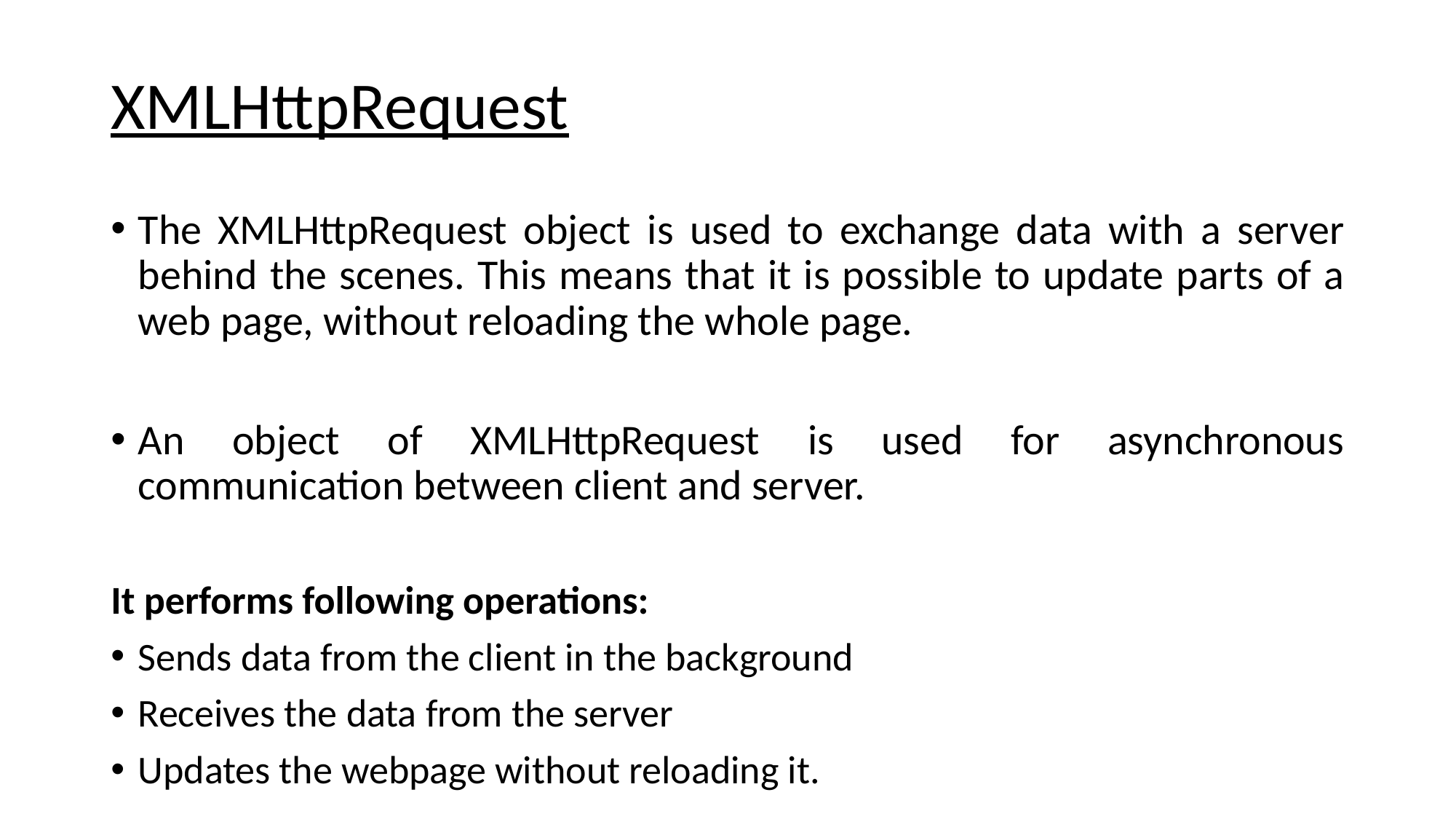

# XMLHttpRequest
The XMLHttpRequest object is used to exchange data with a server behind the scenes. This means that it is possible to update parts of a web page, without reloading the whole page.

An object of XMLHttpRequest is used for asynchronous communication between client and server.

It performs following operations:
Sends data from the client in the background
Receives the data from the server
Updates the webpage without reloading it.